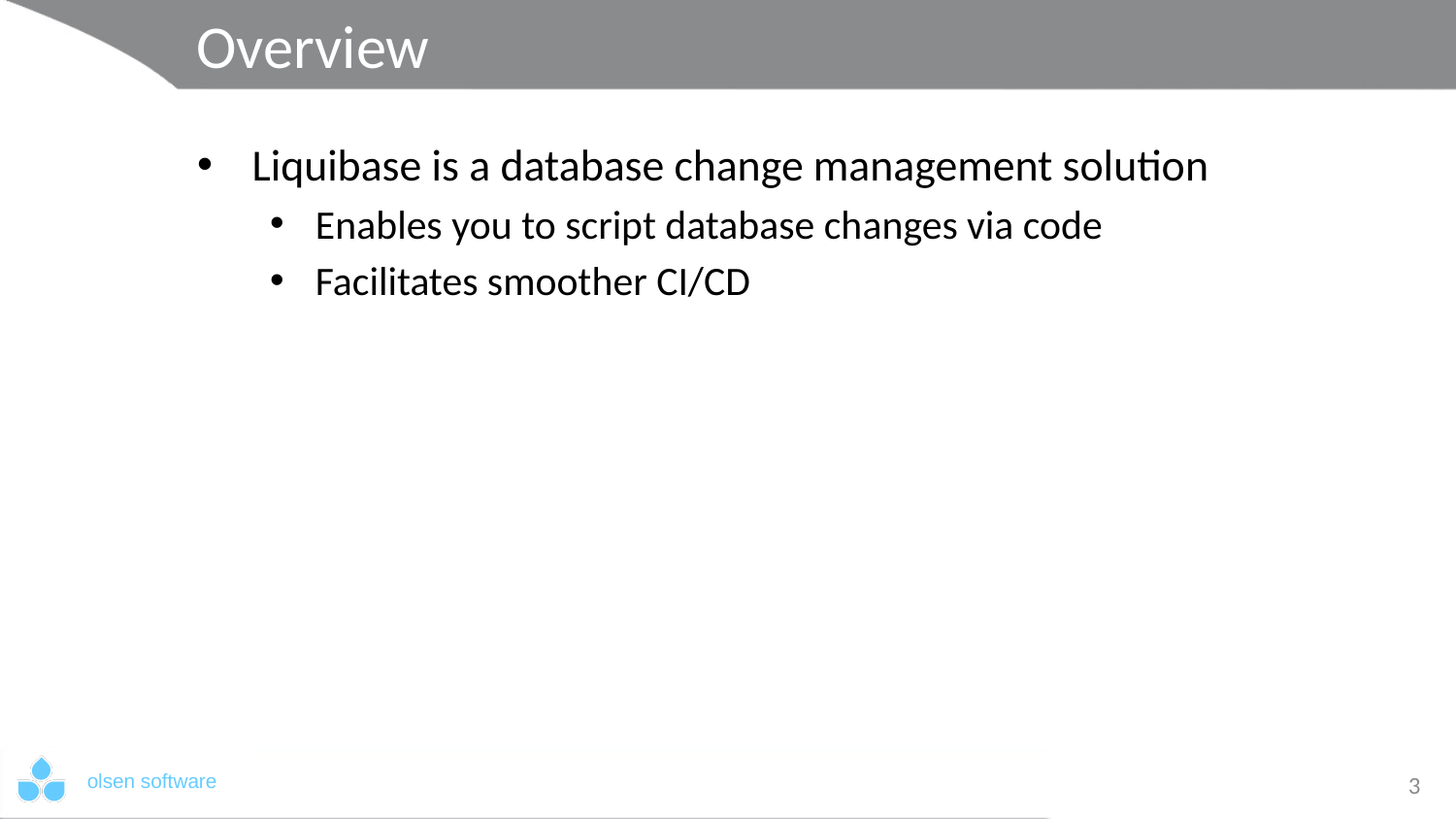

# Overview
Liquibase is a database change management solution
Enables you to script database changes via code
Facilitates smoother CI/CD
3